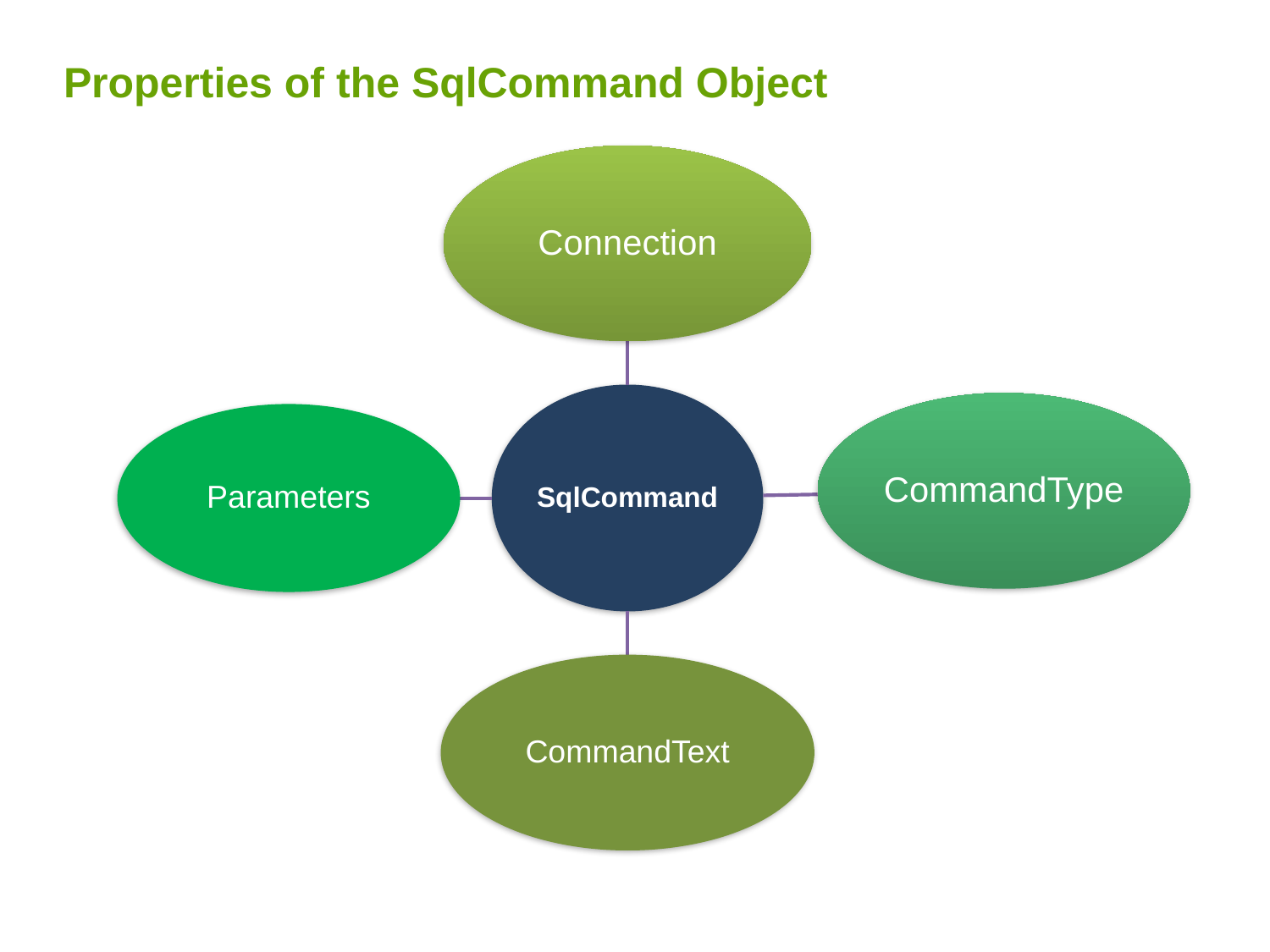

# Properties of the SqlCommand Object
SqlCommand

Connection

CommandType

CommandText

Parameters